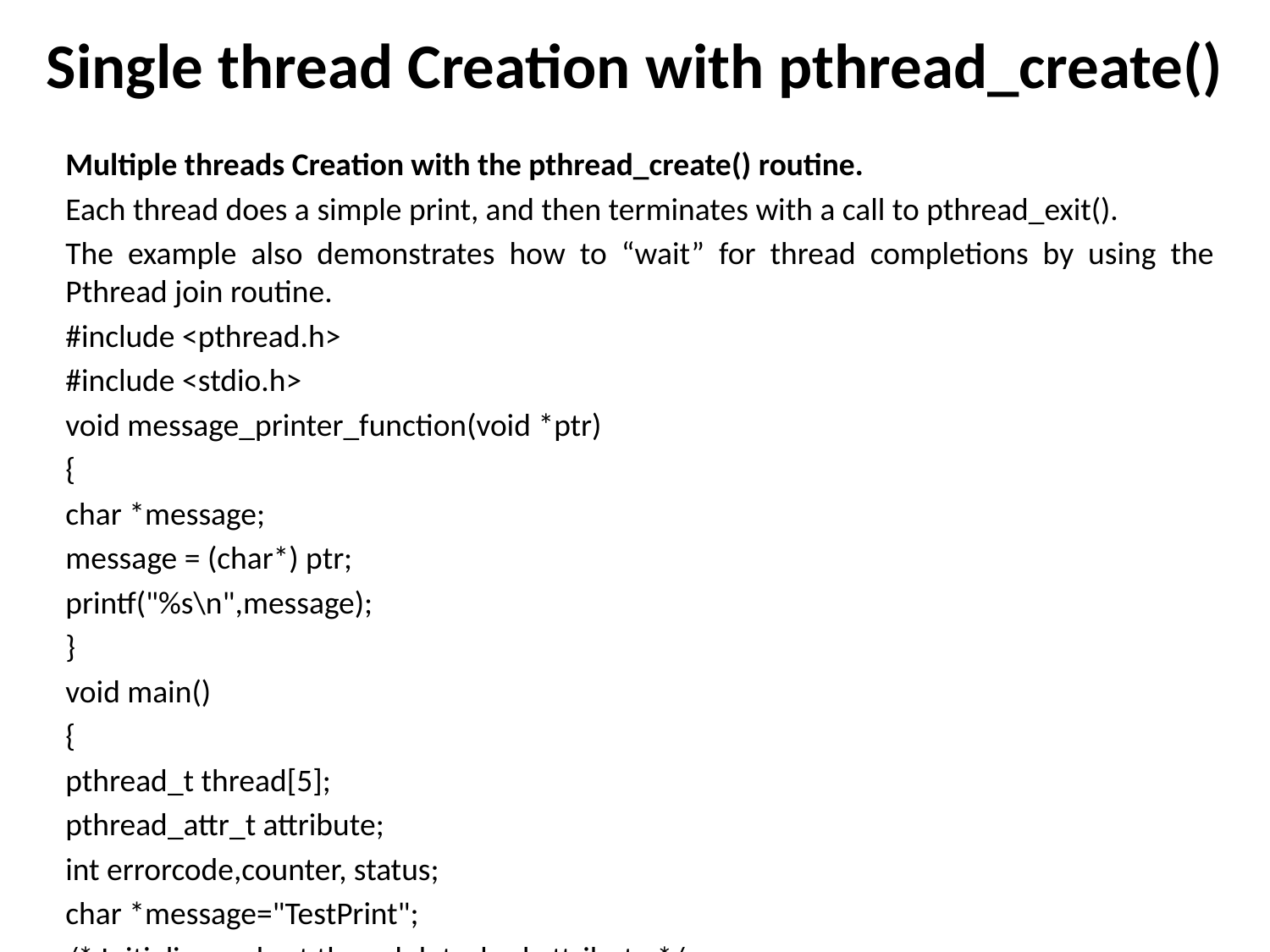

# Single thread Creation with pthread_create()
Multiple threads Creation with the pthread_create() routine.
Each thread does a simple print, and then terminates with a call to pthread_exit().
The example also demonstrates how to “wait” for thread completions by using the Pthread join routine.
#include <pthread.h>
#include <stdio.h>
void message_printer_function(void *ptr)
{
char *message;
message = (char*) ptr;
printf("%s\n",message);
}
void main()
{
pthread_t thread[5];
pthread_attr_t attribute;
int errorcode,counter, status;
char *message="TestPrint";
/* Initialize and set thread detached attribute */
pthread_attr_init(&attribute);
pthread_attr_setdetachstate(&attribute, PTHREAD_CREATE_JOINABLE);
for(counter=0;counter<5;counter++)
{
printf("I am creating thread %d\n", counter);
errorcode = pthread_create(&thread[counter],&attribute,(void*)&message_printer_function,(void*)message);
if (errorcode)
{
printf("ERROR happened in thread creation");
exit(-1);
}
}
/* Free attribute and wait for the other threads */
pthread_attr_destroy(&attribute);
for(counter=0;counter<5;counter++)
{
errorcode = pthread_join(thread[counter], (void **)&status);
if (errorcode)
{
printf("ERROR happened in thread join");
exit(-1);
}
printf("Completed join with thread %d\n",counter);
/*printf("Completed join with thread %d status= %d\n",counter, status);*/
}
pthread_exit(NULL);
}